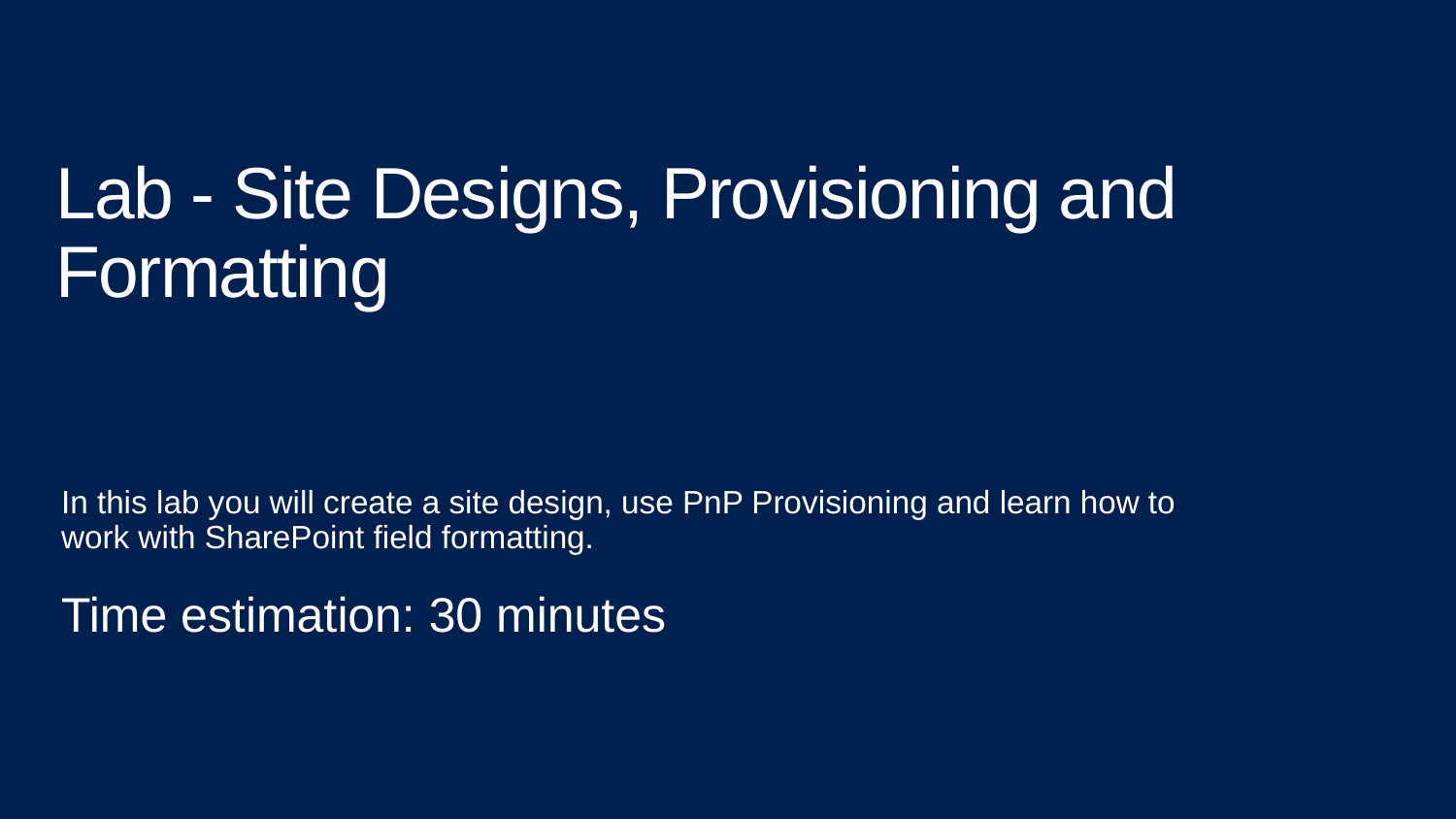

# Lab - Site Designs, Provisioning and Formatting
In this lab you will create a site design, use PnP Provisioning and learn how to work with SharePoint field formatting.

Time estimation: 30 minutes